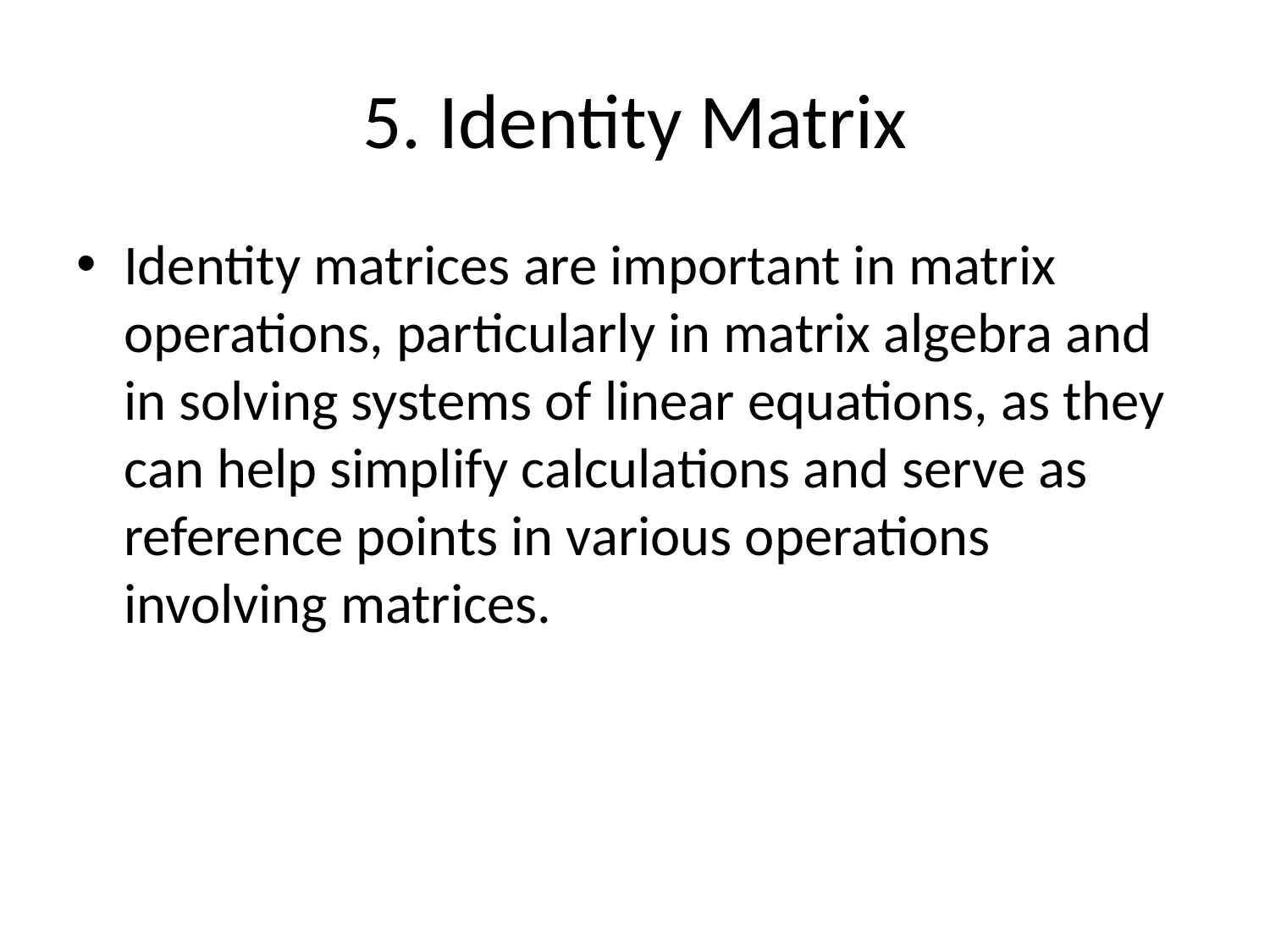

# 5. Identity Matrix
Identity matrices are important in matrix operations, particularly in matrix algebra and in solving systems of linear equations, as they can help simplify calculations and serve as reference points in various operations involving matrices.